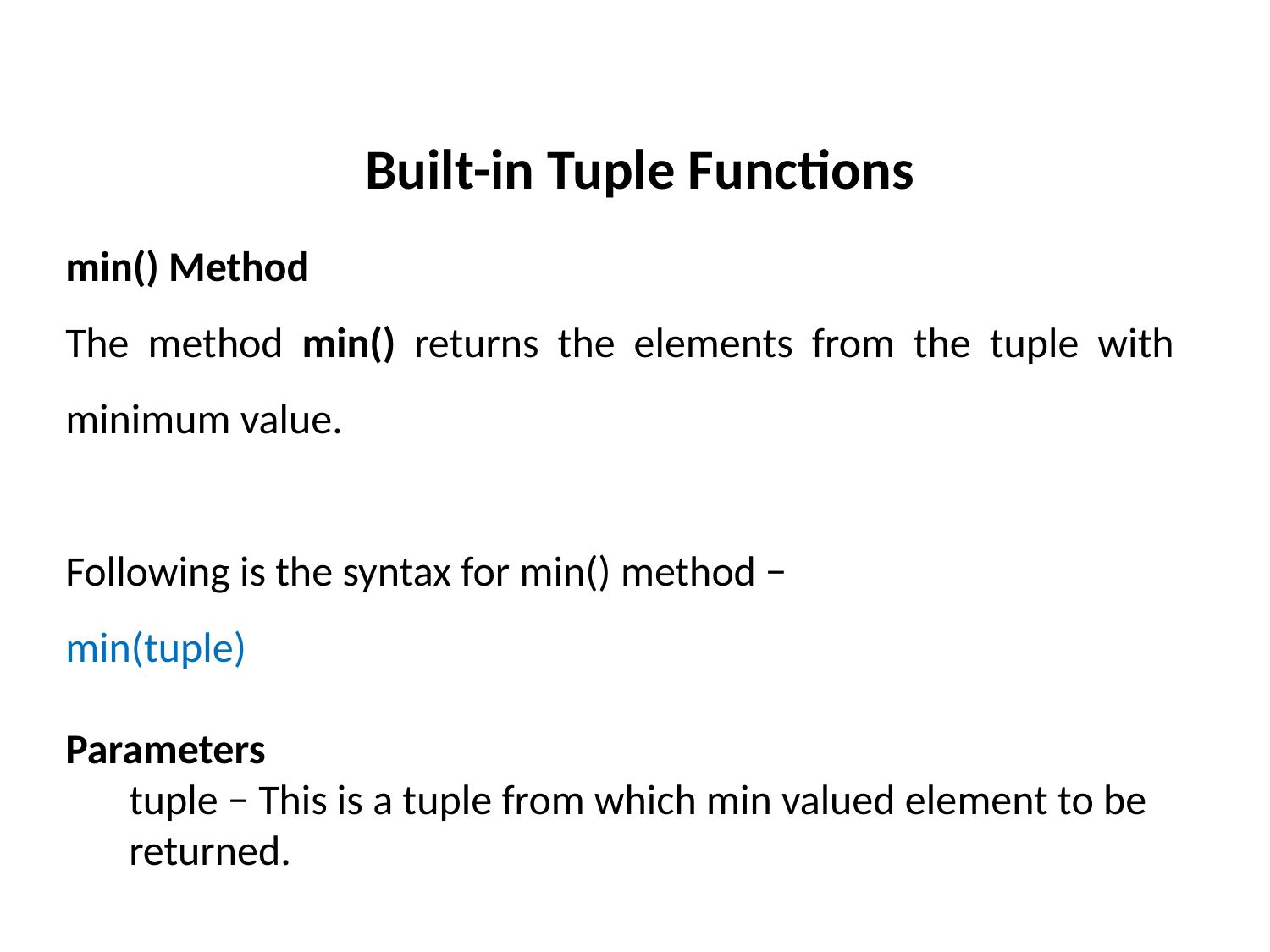

Built-in Tuple Functions
min() Method
The method min() returns the elements from the tuple with minimum value.

Following is the syntax for min() method −
min(tuple)

Parameters
tuple − This is a tuple from which min valued element to be returned.